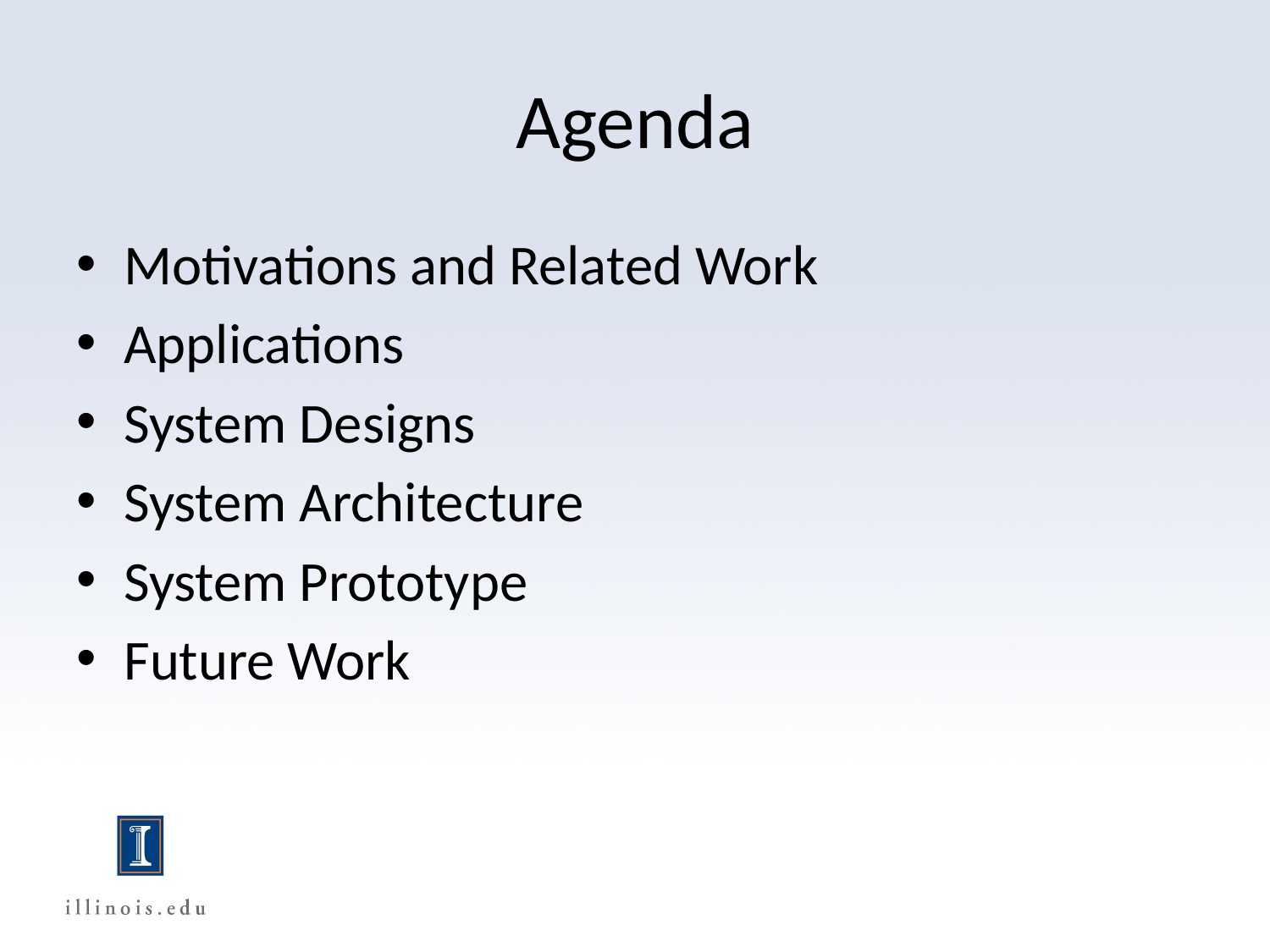

# Agenda
Motivations and Related Work
Applications
System Designs
System Architecture
System Prototype
Future Work